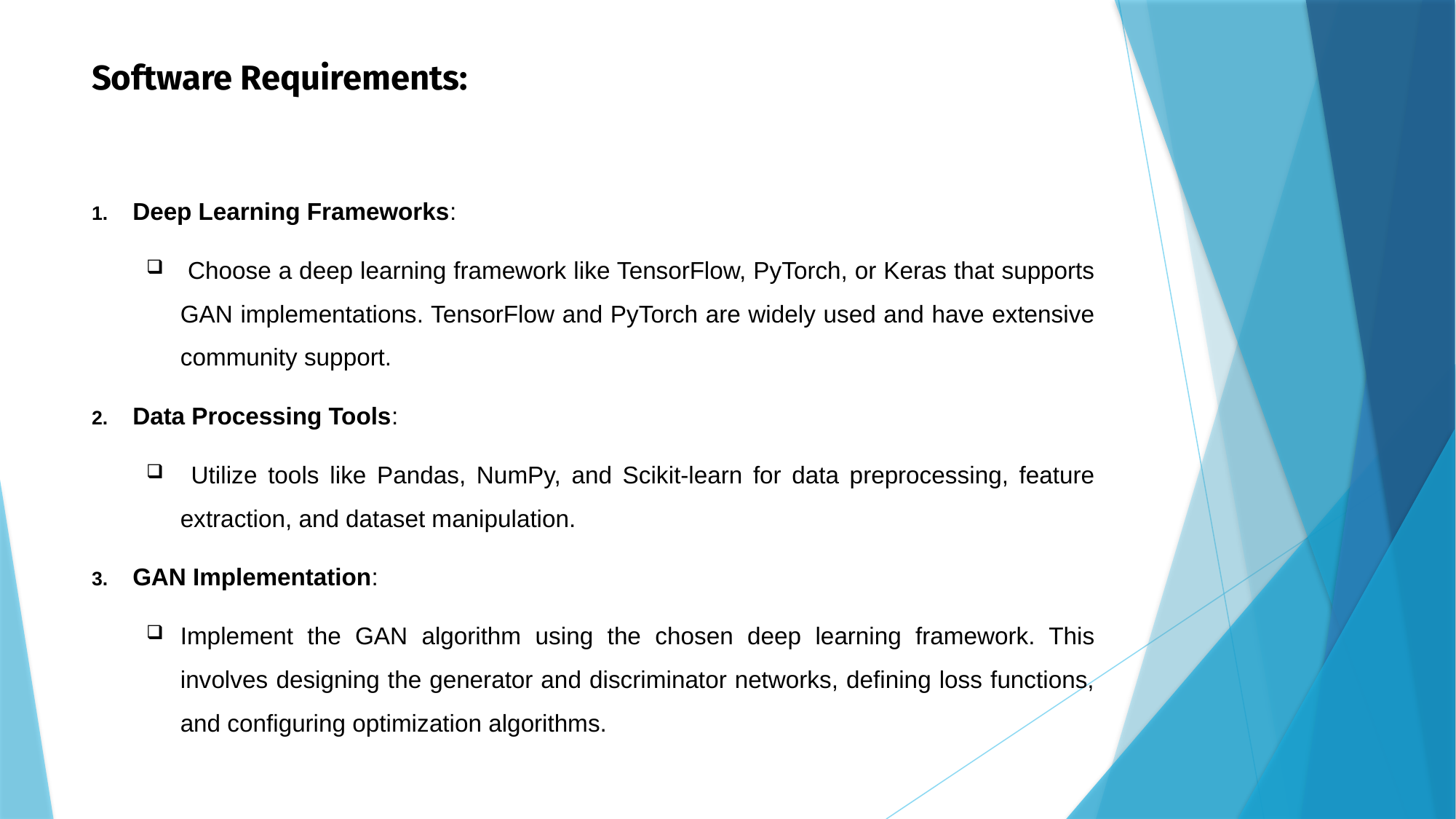

# Software Requirements:
Deep Learning Frameworks:
 Choose a deep learning framework like TensorFlow, PyTorch, or Keras that supports GAN implementations. TensorFlow and PyTorch are widely used and have extensive community support.
Data Processing Tools:
 Utilize tools like Pandas, NumPy, and Scikit-learn for data preprocessing, feature extraction, and dataset manipulation.
GAN Implementation:
Implement the GAN algorithm using the chosen deep learning framework. This involves designing the generator and discriminator networks, defining loss functions, and configuring optimization algorithms.